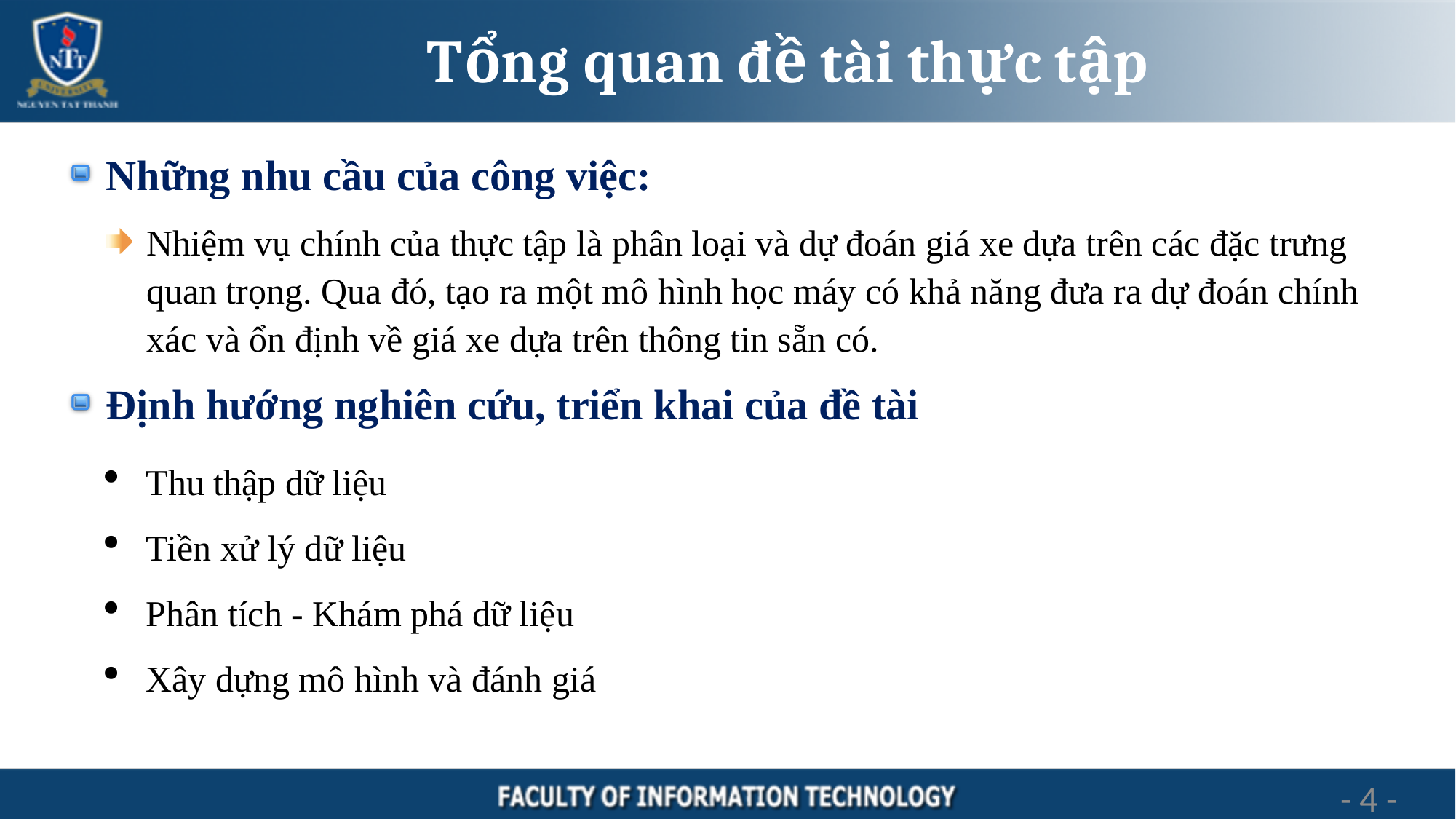

# Tổng quan đề tài thực tập
Những nhu cầu của công việc:
Nhiệm vụ chính của thực tập là phân loại và dự đoán giá xe dựa trên các đặc trưng quan trọng. Qua đó, tạo ra một mô hình học máy có khả năng đưa ra dự đoán chính xác và ổn định về giá xe dựa trên thông tin sẵn có.
Định hướng nghiên cứu, triển khai của đề tài
Thu thập dữ liệu
Tiền xử lý dữ liệu
Phân tích - Khám phá dữ liệu
Xây dựng mô hình và đánh giá
4